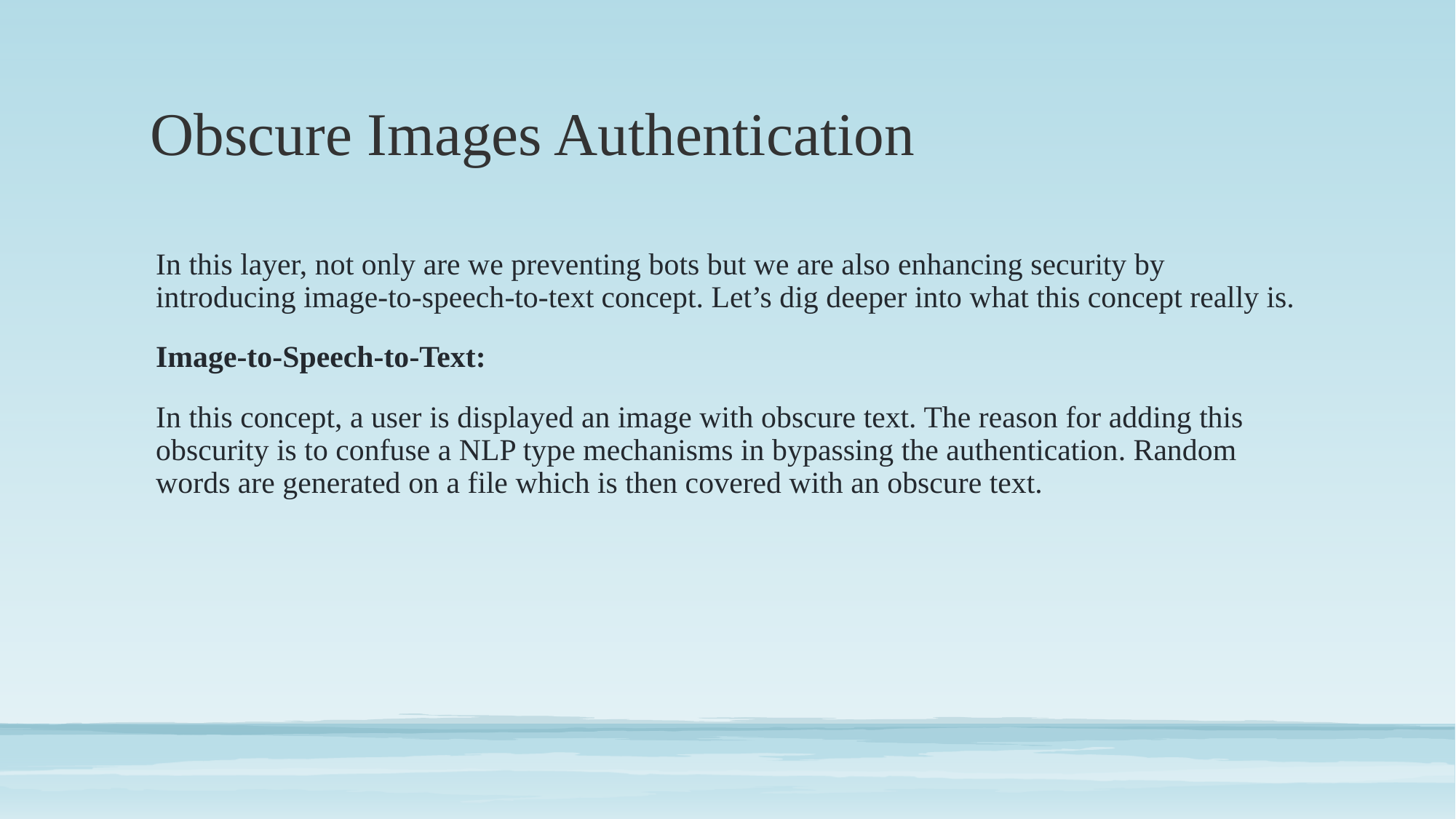

# Obscure Images Authentication
In this layer, not only are we preventing bots but we are also enhancing security by introducing image-to-speech-to-text concept. Let’s dig deeper into what this concept really is.
Image-to-Speech-to-Text:
In this concept, a user is displayed an image with obscure text. The reason for adding this obscurity is to confuse a NLP type mechanisms in bypassing the authentication. Random words are generated on a file which is then covered with an obscure text.